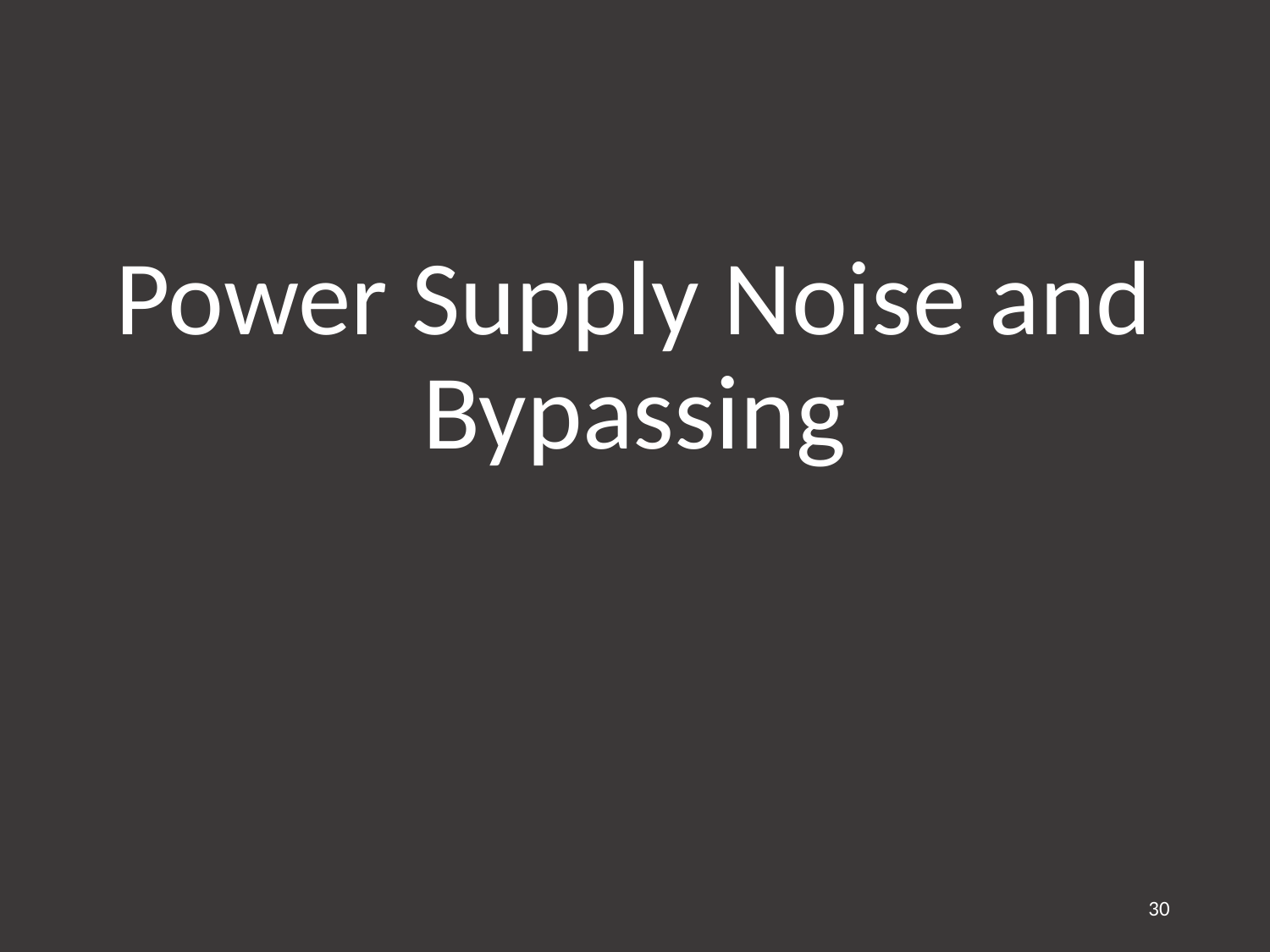

# Power Supply Noise and Bypassing
30